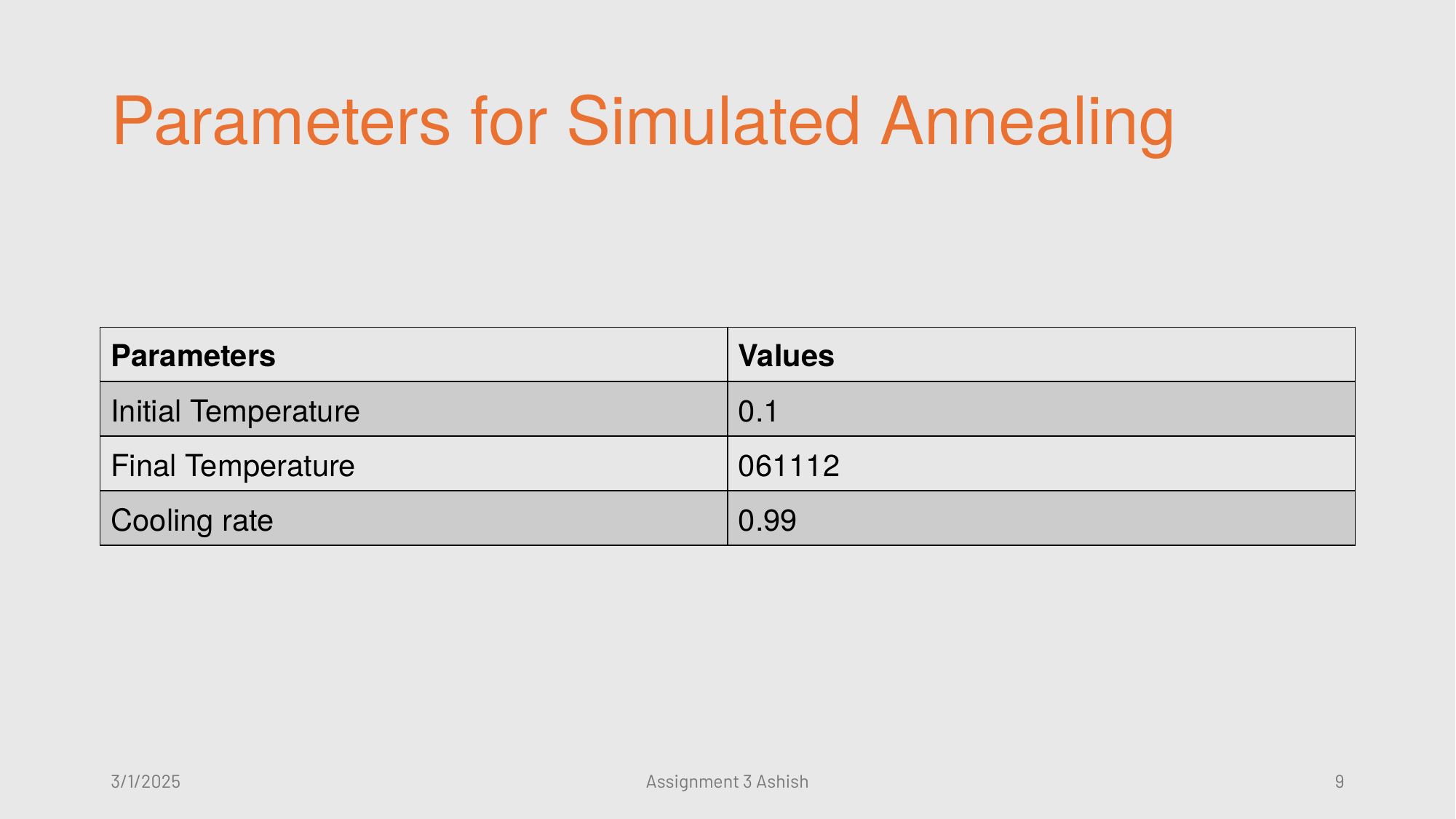

# Parameters for Simulated Annealing
| Parameters | Values |
| --- | --- |
| Initial Temperature | 0.1 |
| Final Temperature | 061112 |
| Cooling rate | 0.99 |
3/1/2025
Assignment 3 Ashish
9